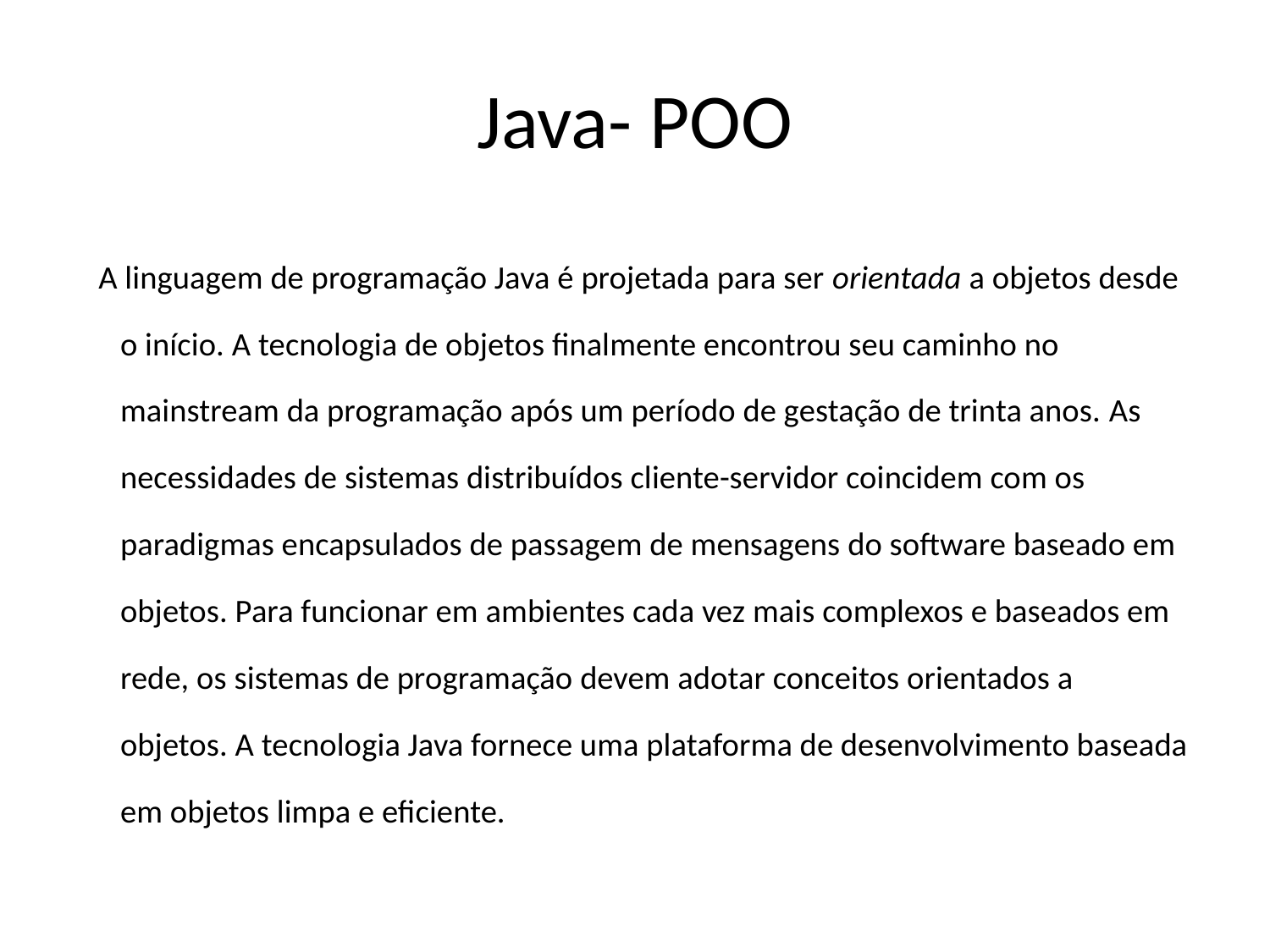

# Java- POO
   A linguagem de programação Java é projetada para ser orientada a objetos desde o início. A tecnologia de objetos finalmente encontrou seu caminho no mainstream da programação após um período de gestação de trinta anos. As necessidades de sistemas distribuídos cliente-servidor coincidem com os paradigmas encapsulados de passagem de mensagens do software baseado em objetos. Para funcionar em ambientes cada vez mais complexos e baseados em rede, os sistemas de programação devem adotar conceitos orientados a objetos. A tecnologia Java fornece uma plataforma de desenvolvimento baseada em objetos limpa e eficiente.